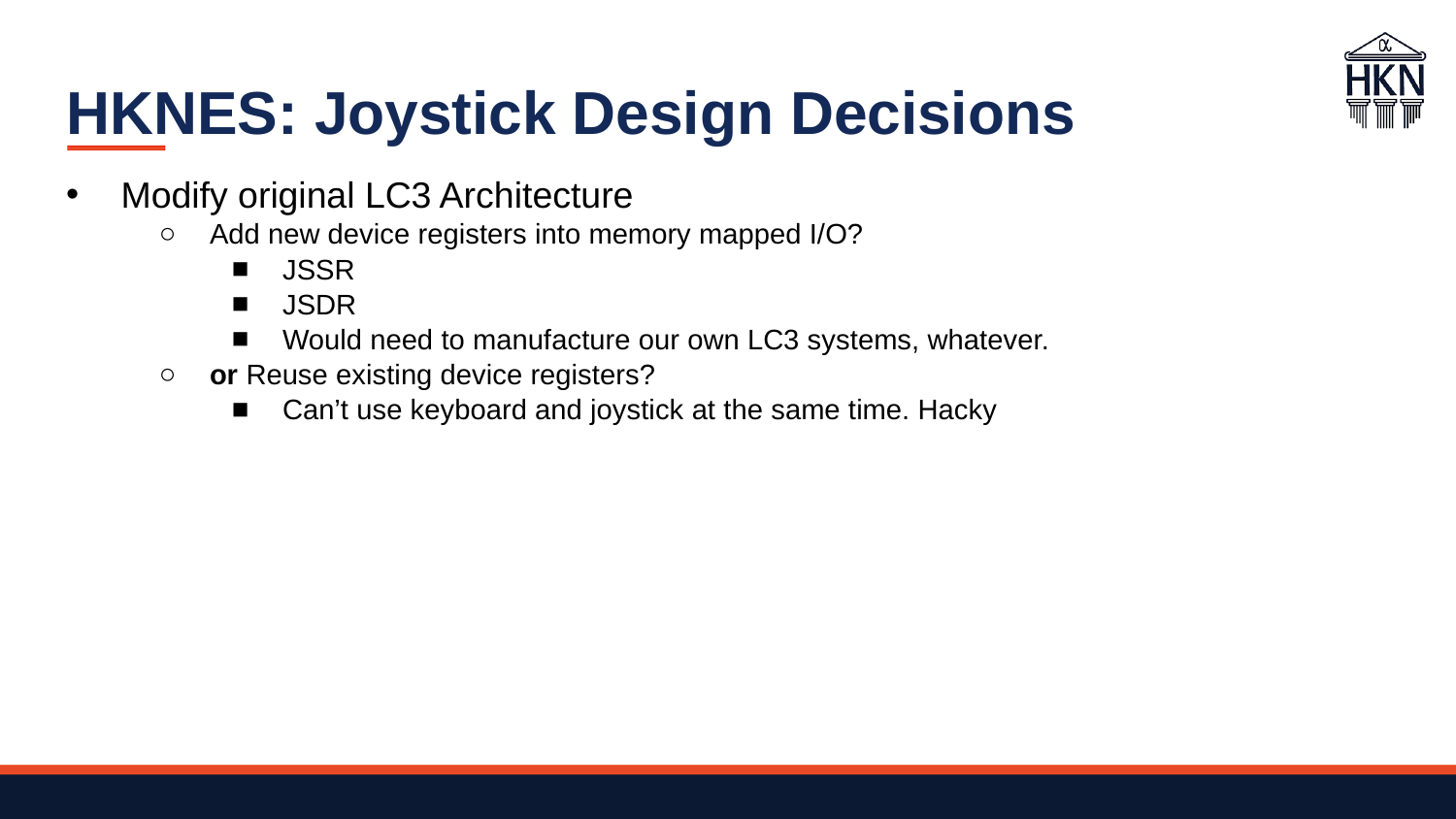

# HKNES: Joystick Design Decisions

Modify original LC3 Architecture
Add new device registers into memory mapped I/O?
JSSR
JSDR
Would need to manufacture our own LC3 systems, whatever.
or Reuse existing device registers?
Can’t use keyboard and joystick at the same time. Hacky